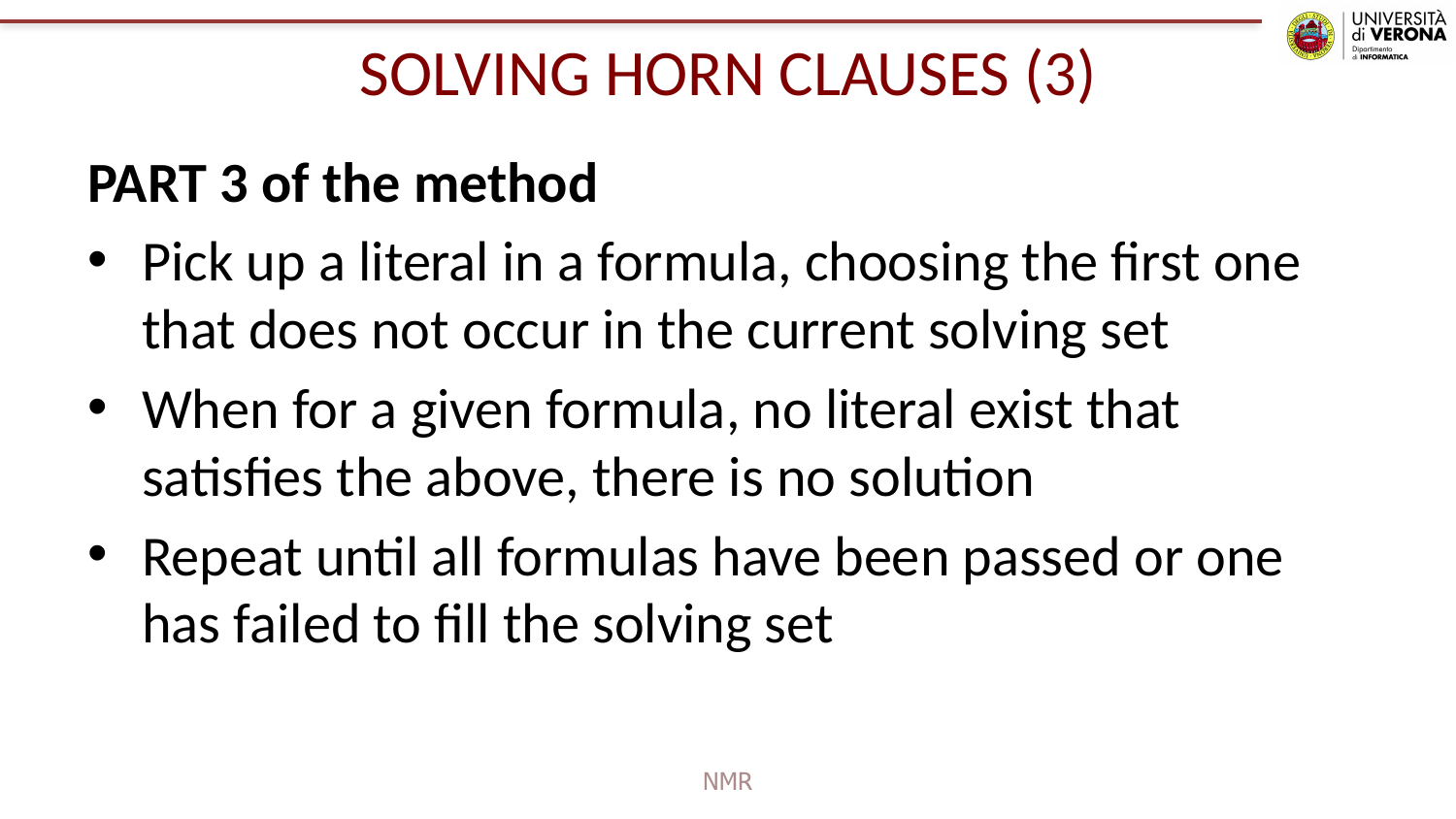

# SOLVING HORN CLAUSES (3)
PART 3 of the method
Pick up a literal in a formula, choosing the first one that does not occur in the current solving set
When for a given formula, no literal exist that satisfies the above, there is no solution
Repeat until all formulas have been passed or one has failed to fill the solving set

NMR